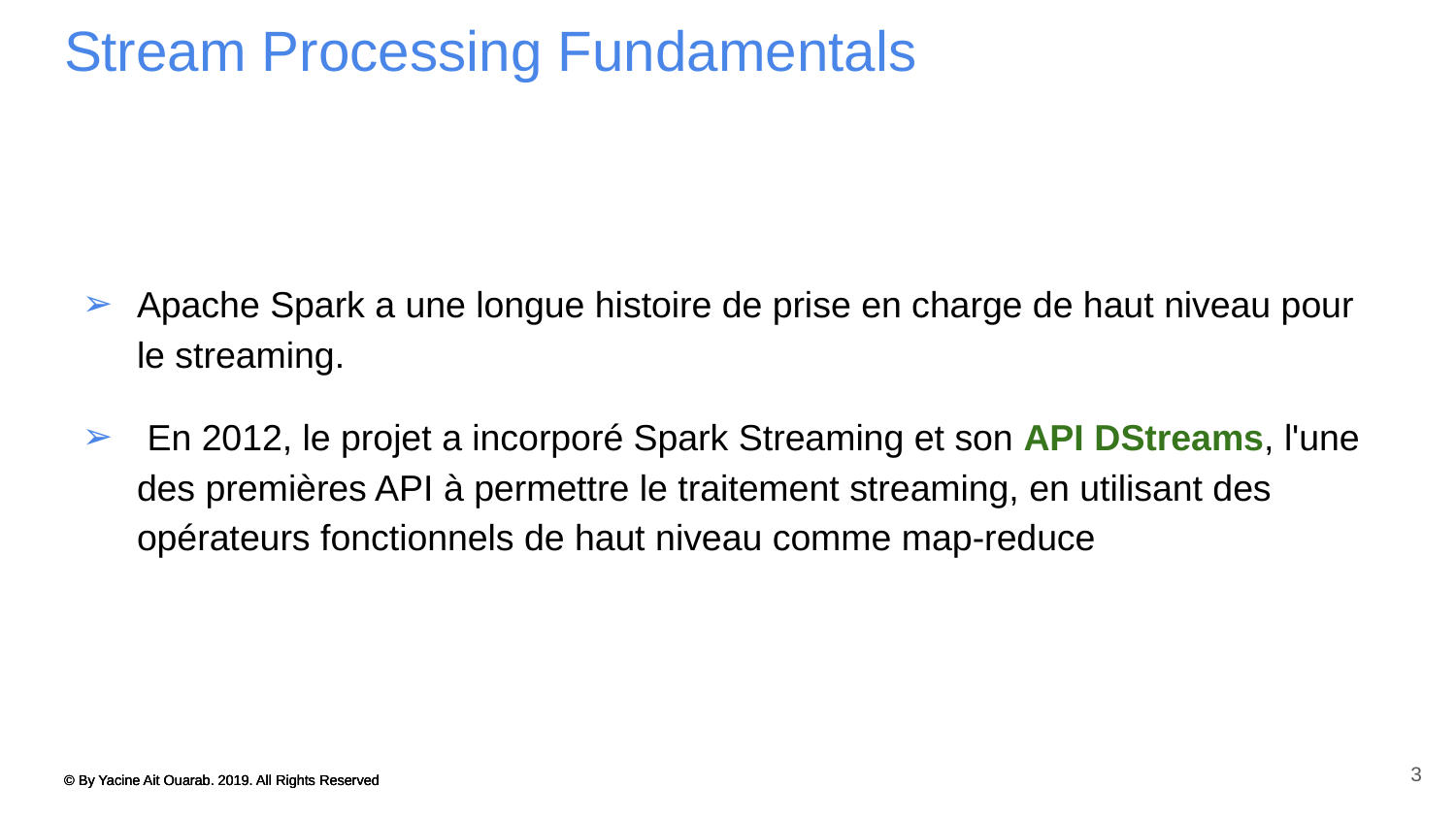

# Stream Processing Fundamentals

Apache Spark a une longue histoire de prise en charge de haut niveau pour le streaming.
 En 2012, le projet a incorporé Spark Streaming et son API DStreams, l'une des premières API à permettre le traitement streaming, en utilisant des opérateurs fonctionnels de haut niveau comme map-reduce
3